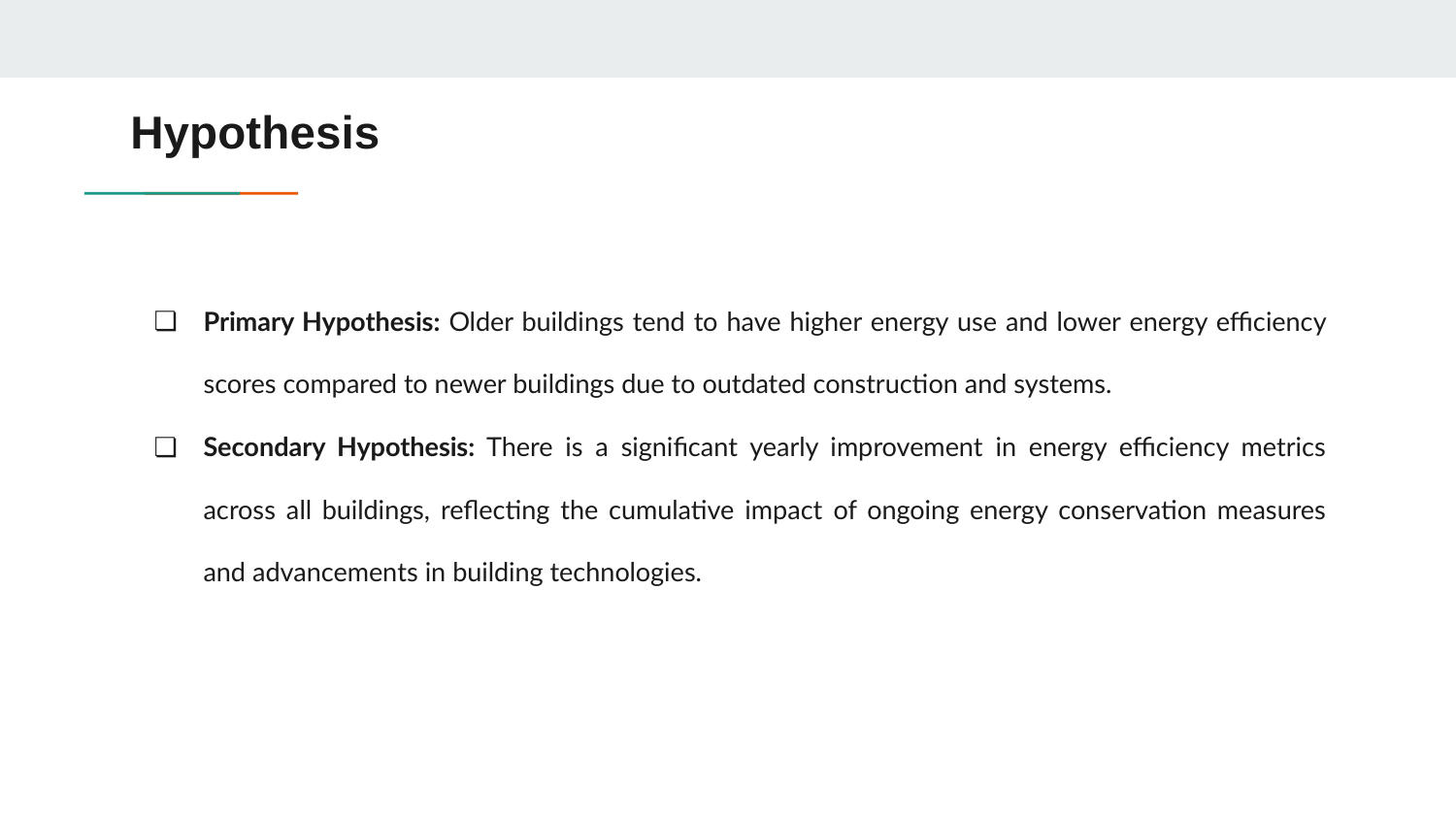

# Hypothesis
Primary Hypothesis: Older buildings tend to have higher energy use and lower energy efficiency scores compared to newer buildings due to outdated construction and systems.
Secondary Hypothesis: There is a significant yearly improvement in energy efficiency metrics across all buildings, reflecting the cumulative impact of ongoing energy conservation measures and advancements in building technologies.